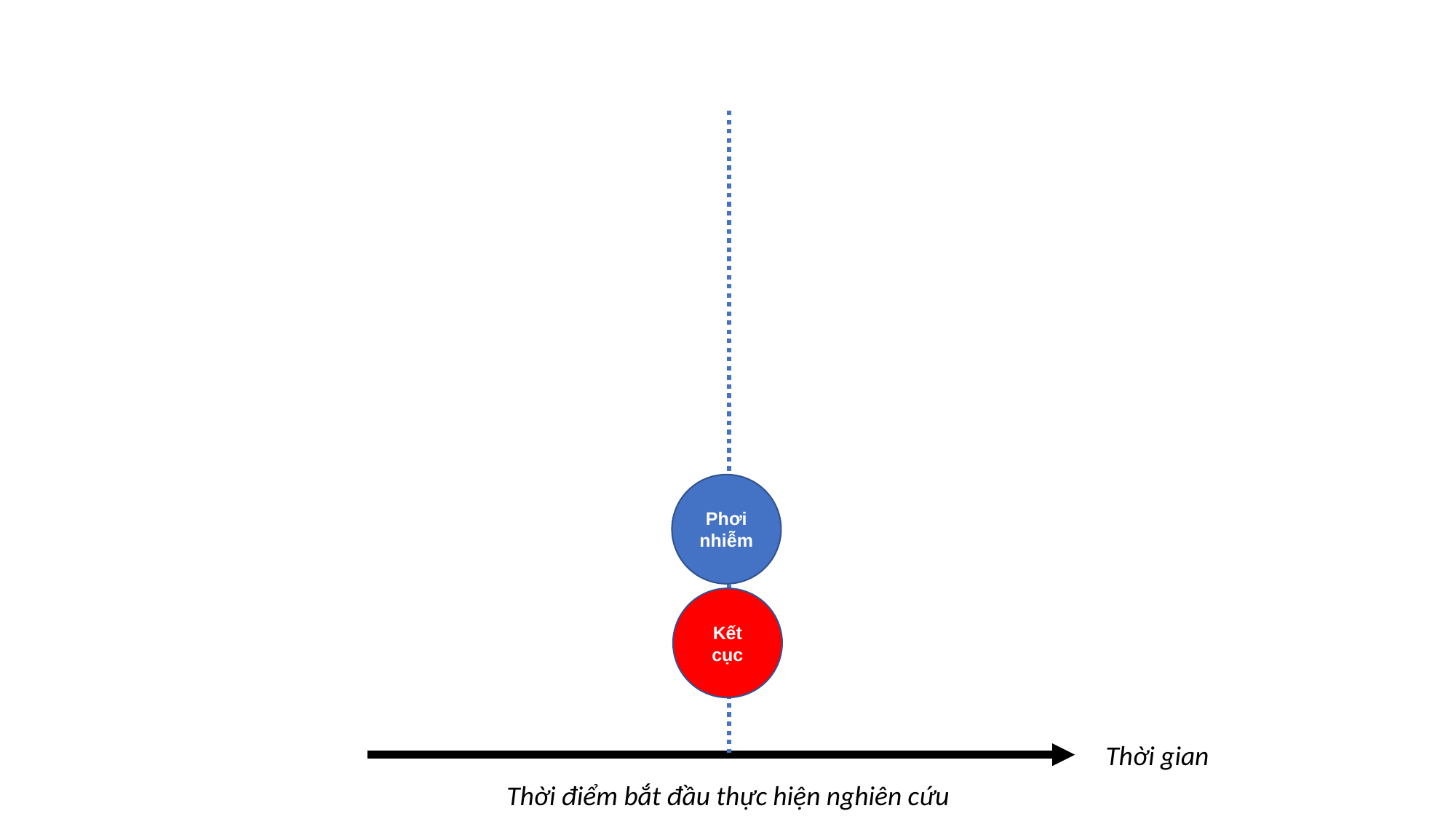

Phơi nhiễm
Kết cục
Thời gian
Thời điểm bắt đầu thực hiện nghiên cứu